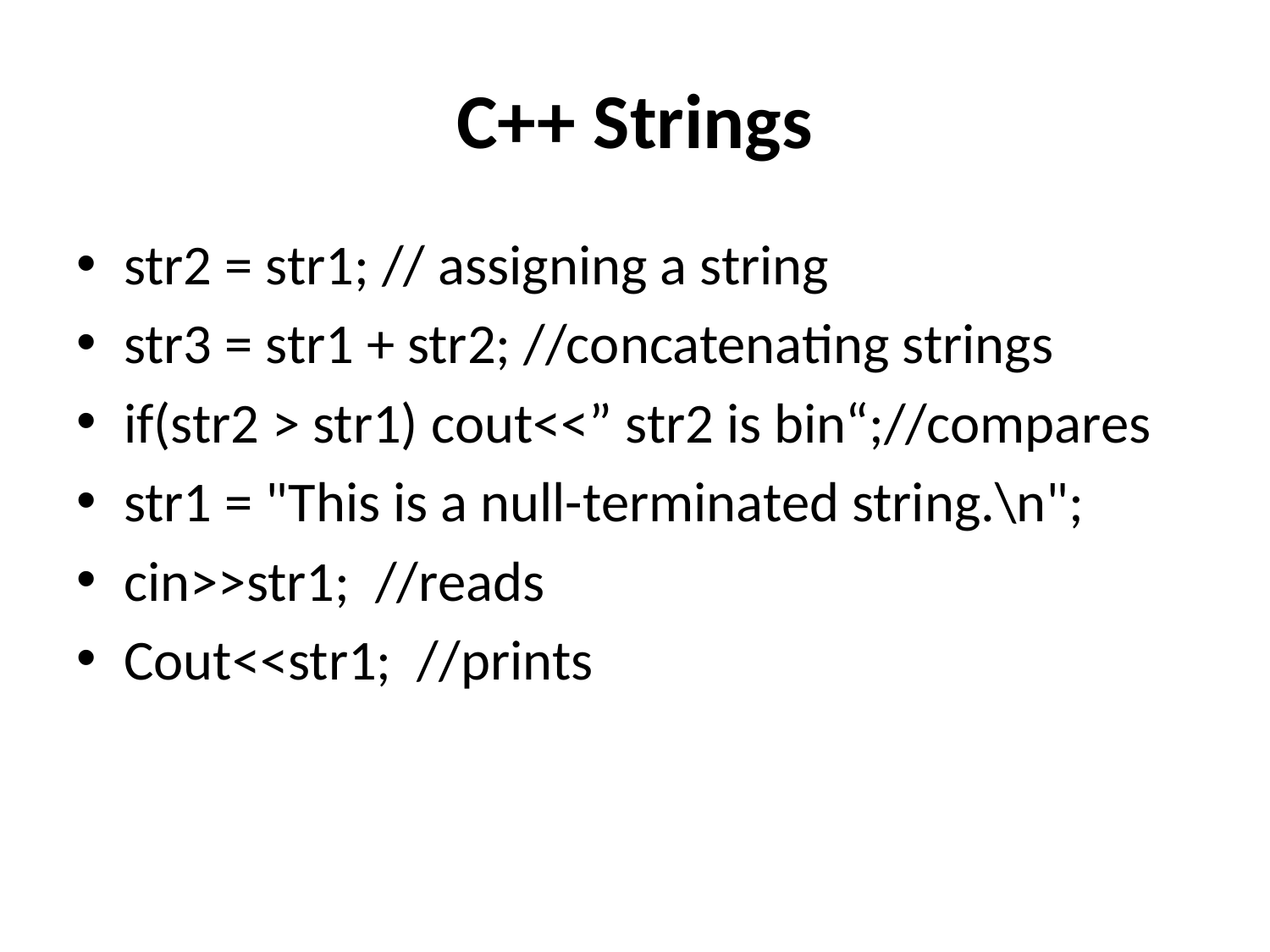

# C++ Strings
str2 = str1; // assigning a string
str3 = str1 + str2; //concatenating strings
if(str2 > str1) cout<<” str2 is bin“;//compares
str1 = "This is a null-terminated string.\n";
cin>>str1;  //reads
Cout<<str1;  //prints